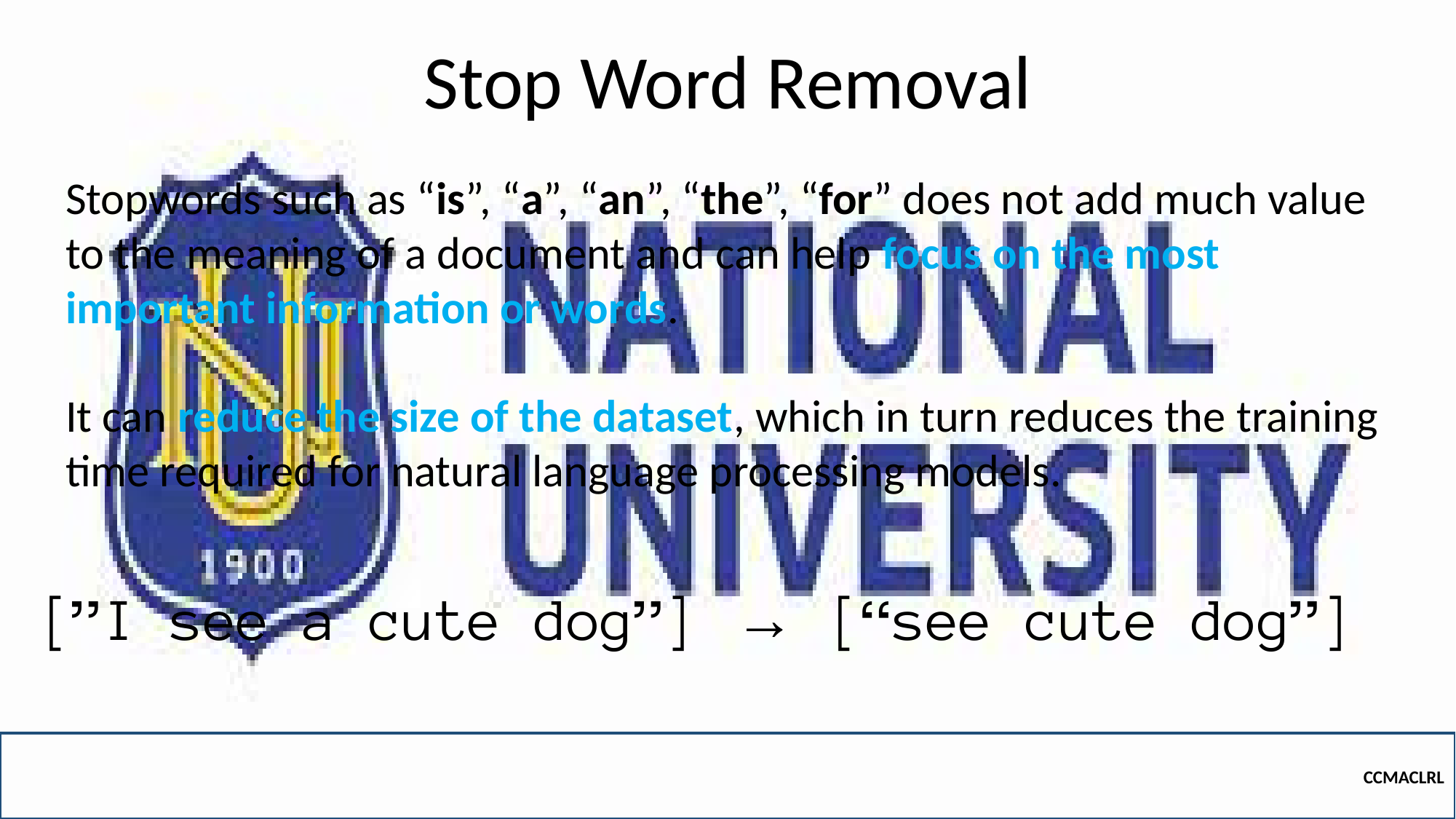

# Stop Word Removal
Stopwords such as “is”, “a”, “an”, “the”, “for” does not add much value to the meaning of a document and can help focus on the most important information or words.

It can reduce the size of the dataset, which in turn reduces the training time required for natural language processing models.
[”I see a cute dog”] → [“see cute dog”]
CCMACLRL